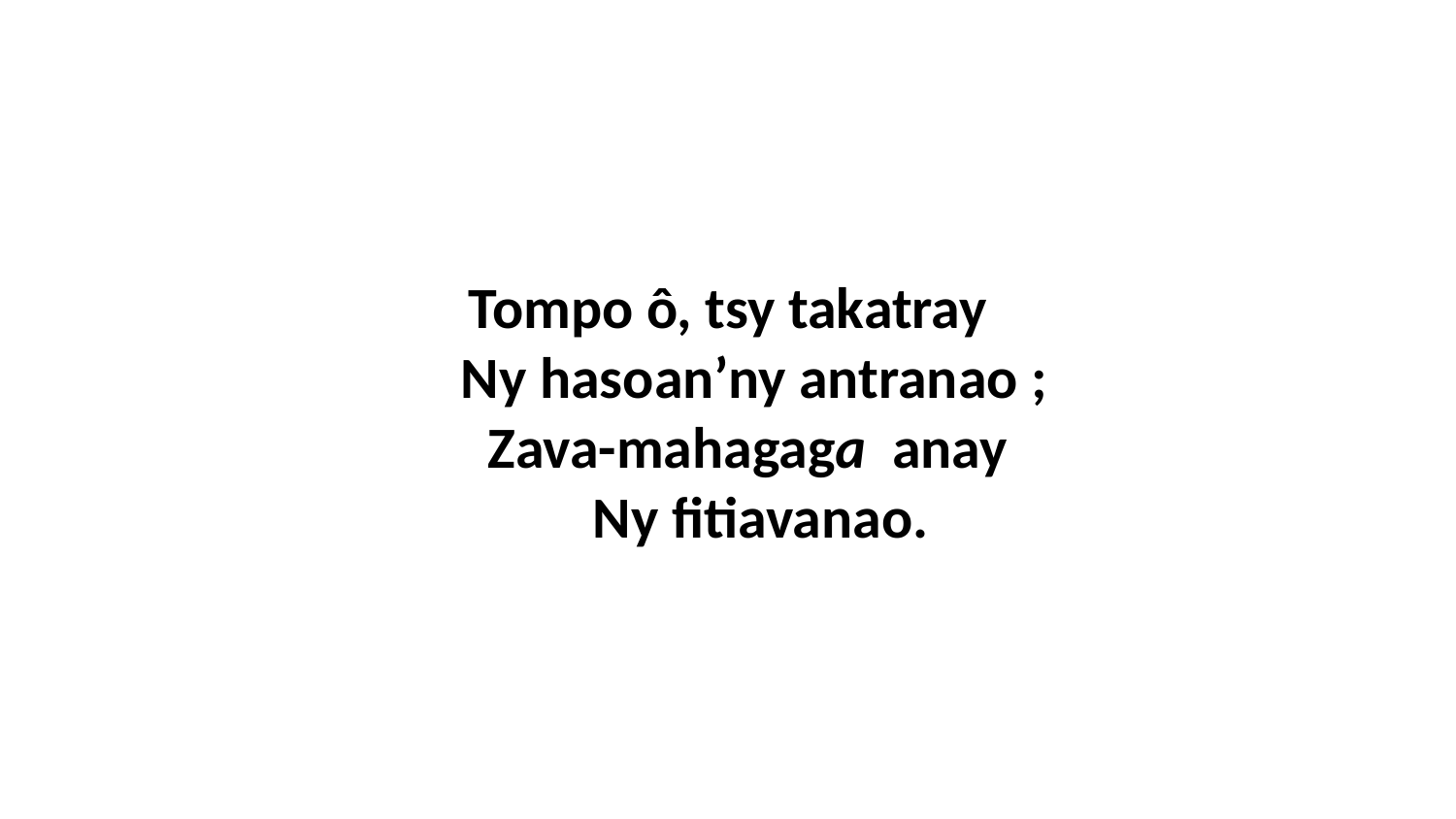

# Tompo ô, tsy takatray Ny hasoan’ny antranao ; Zava-mahagaga  anay Ny fitiavanao.